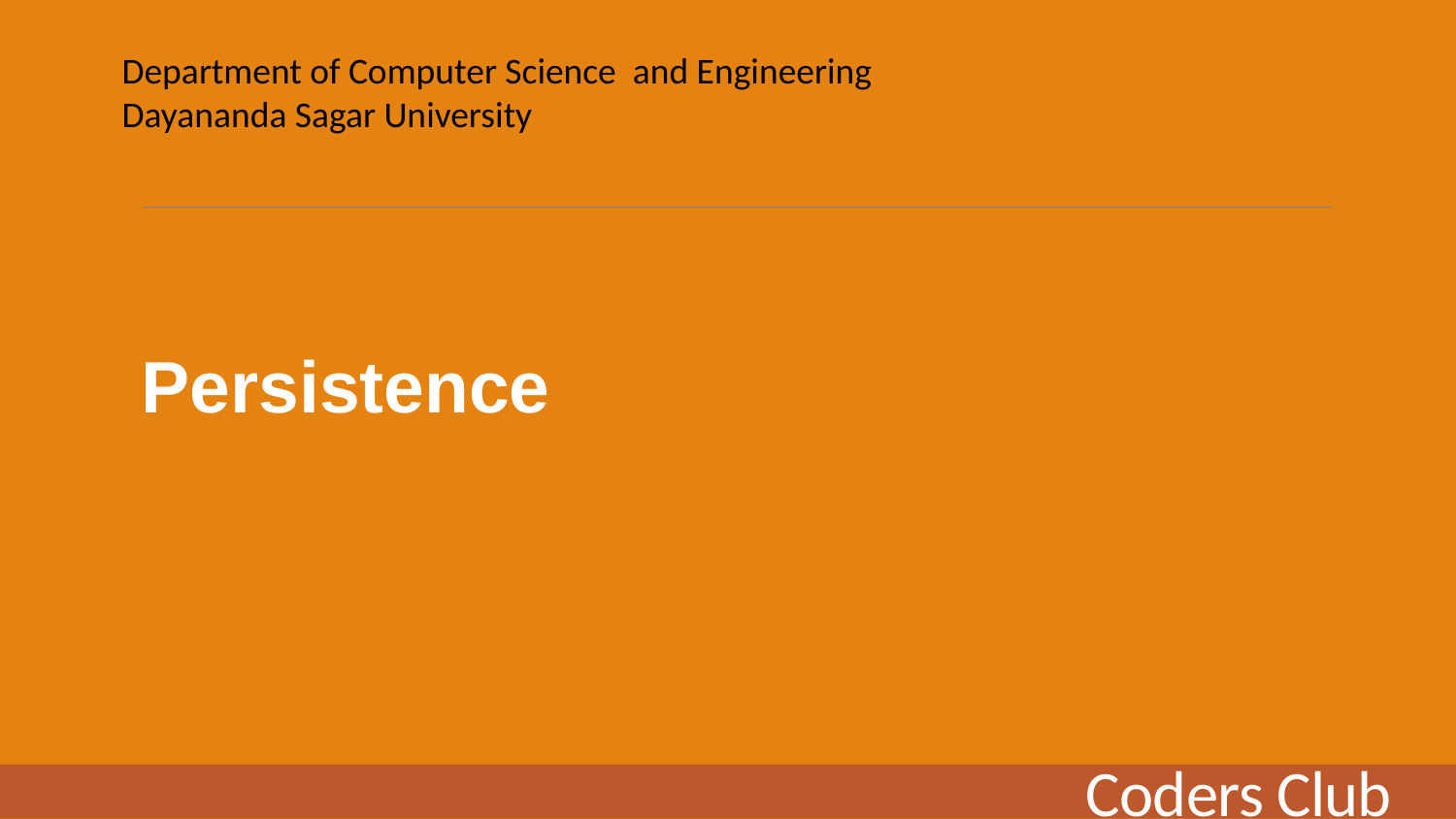

Department of Computer Science  and Engineering
Dayananda Sagar University
Persistence
# Coders Club